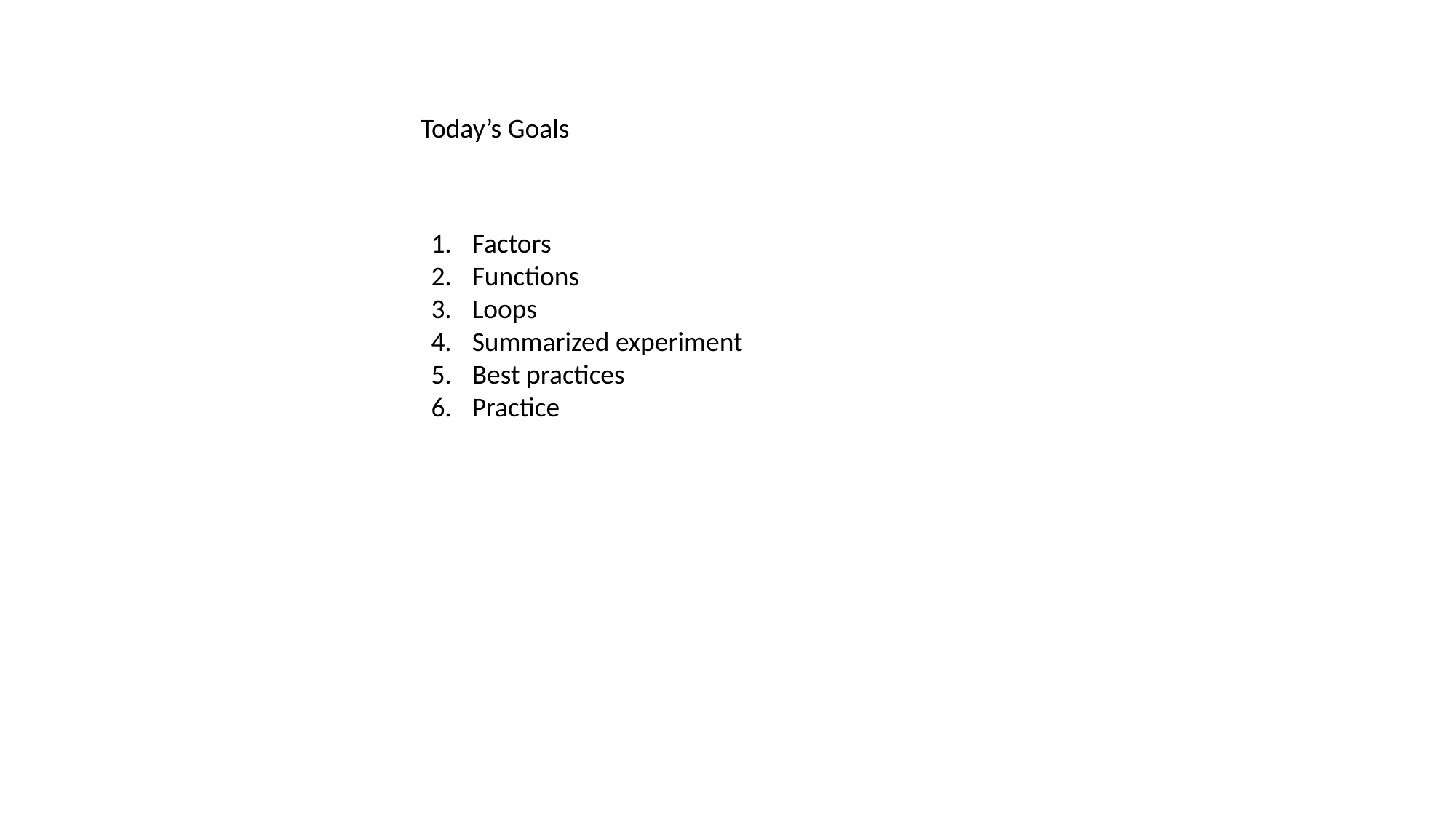

Today’s Goals
Factors
Functions
Loops
Summarized experiment
Best practices
Practice